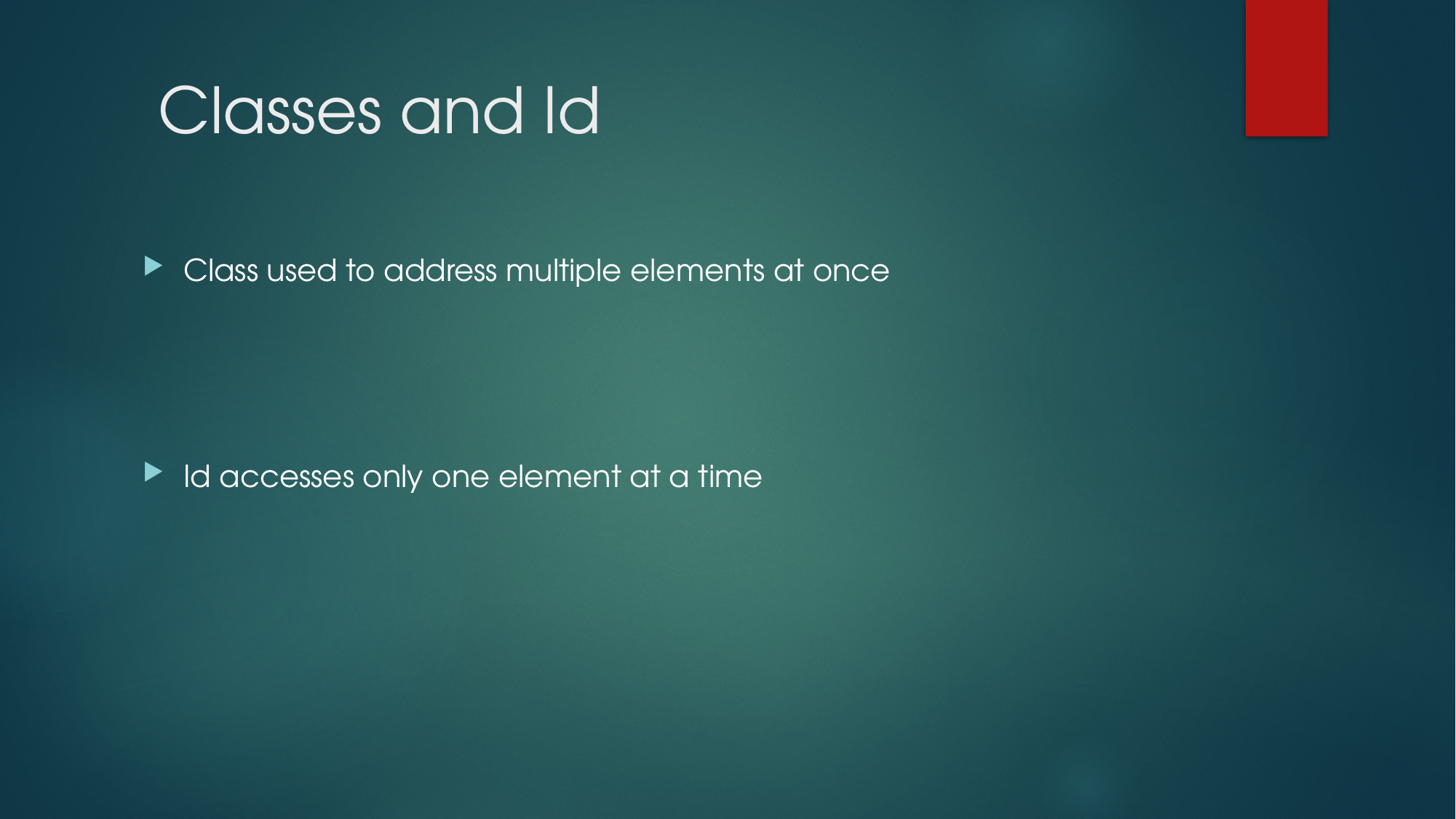

# Classes and Id
Class used to address multiple elements at once

Id accesses only one element at a time